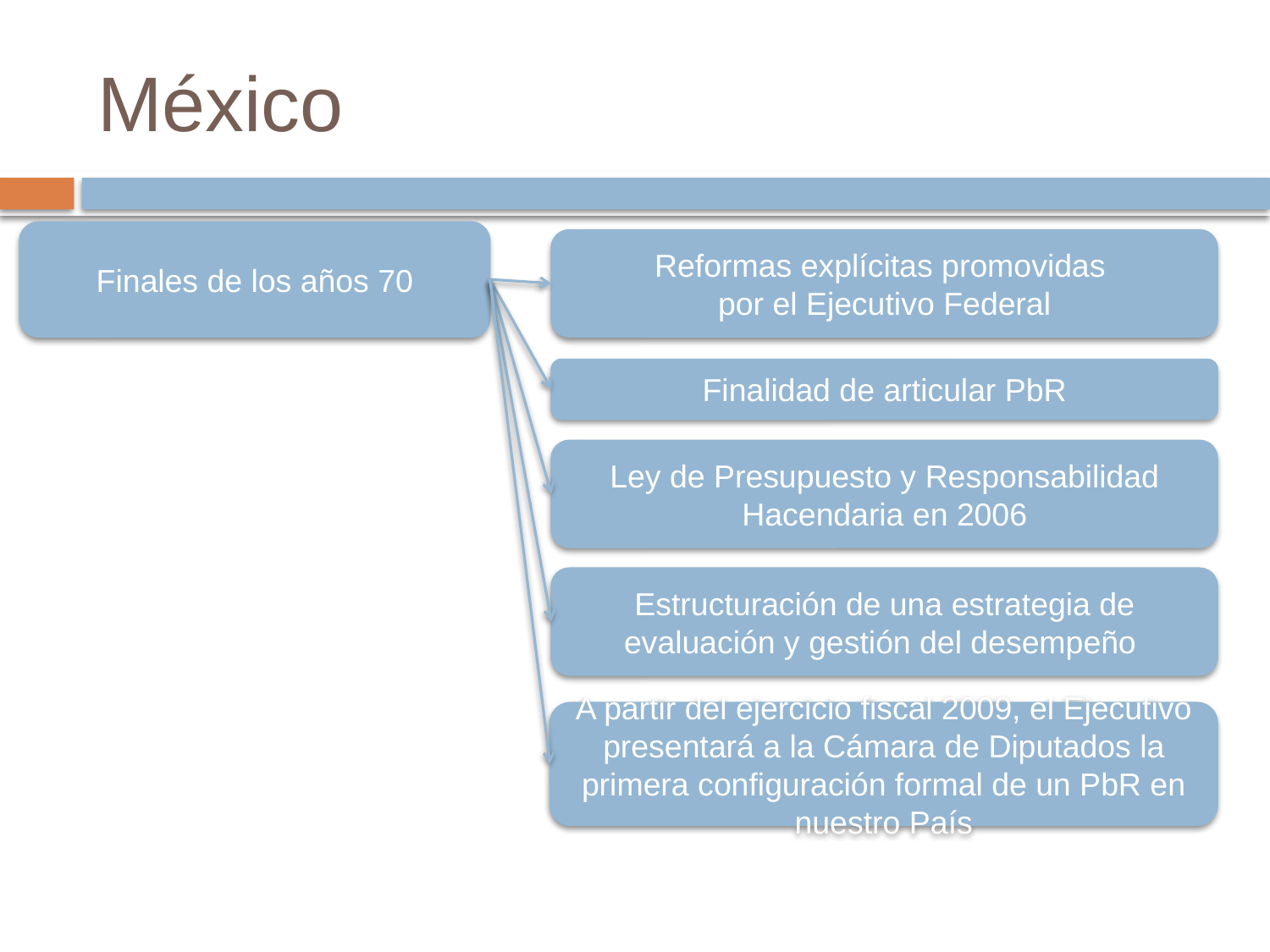

# México
Finales de los años 70
Reformas explícitas promovidas
por el Ejecutivo Federal
Finalidad de articular PbR
Ley de Presupuesto y Responsabilidad Hacendaria en 2006
Estructuración de una estrategia de evaluación y gestión del desempeño
A partir del ejercicio fiscal 2009, el Ejecutivo presentará a la Cámara de Diputados la primera configuración formal de un PbR en nuestro País